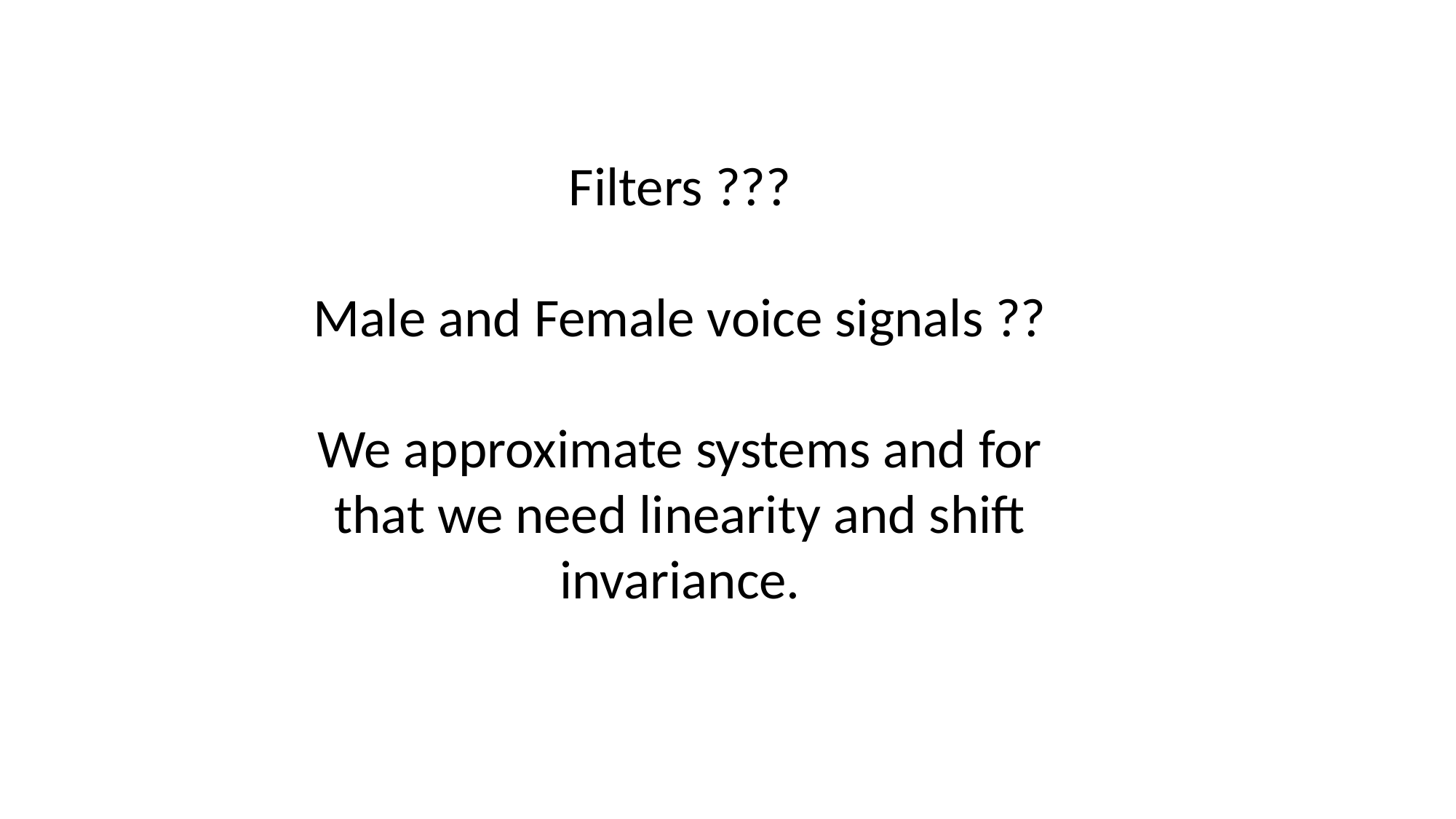

Filters ???

Male and Female voice signals ??

We approximate systems and for that we need linearity and shift invariance.